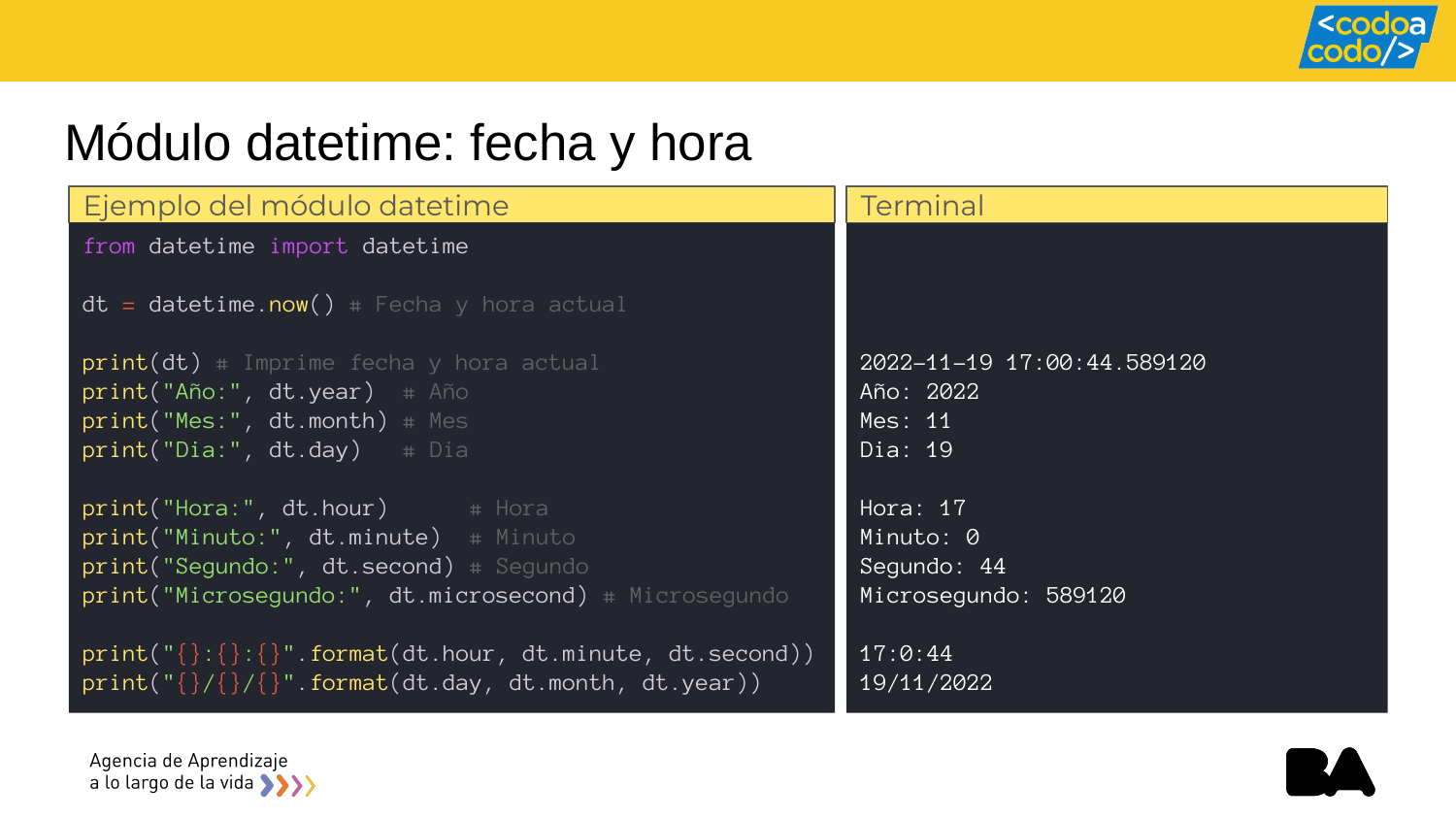

# Módulo datetime: fecha y hora
Ejemplo del módulo datetime
Terminal

from datetime import datetime

dt = datetime.now() # Fecha y hora actual
print(dt) # Imprime fecha y hora actual
print("Año:", dt.year)  # Año
print("Mes:", dt.month) # Mes
print("Dia:", dt.day)   # Dia
print("Hora:", dt.hour)      # Hora
print("Minuto:", dt.minute)  # Minuto
print("Segundo:", dt.second) # Segundo
print("Microsegundo:", dt.microsecond) # Microsegundo
print("{}:{}:{}".format(dt.hour, dt.minute, dt.second))
print("{}/{}/{}".format(dt.day, dt.month, dt.year))

2022-11-19 17:00:44.589120
Año: 2022
Mes: 11
Dia: 19

Hora: 17
Minuto: 0
Segundo: 44
Microsegundo: 589120

17:0:44
19/11/2022